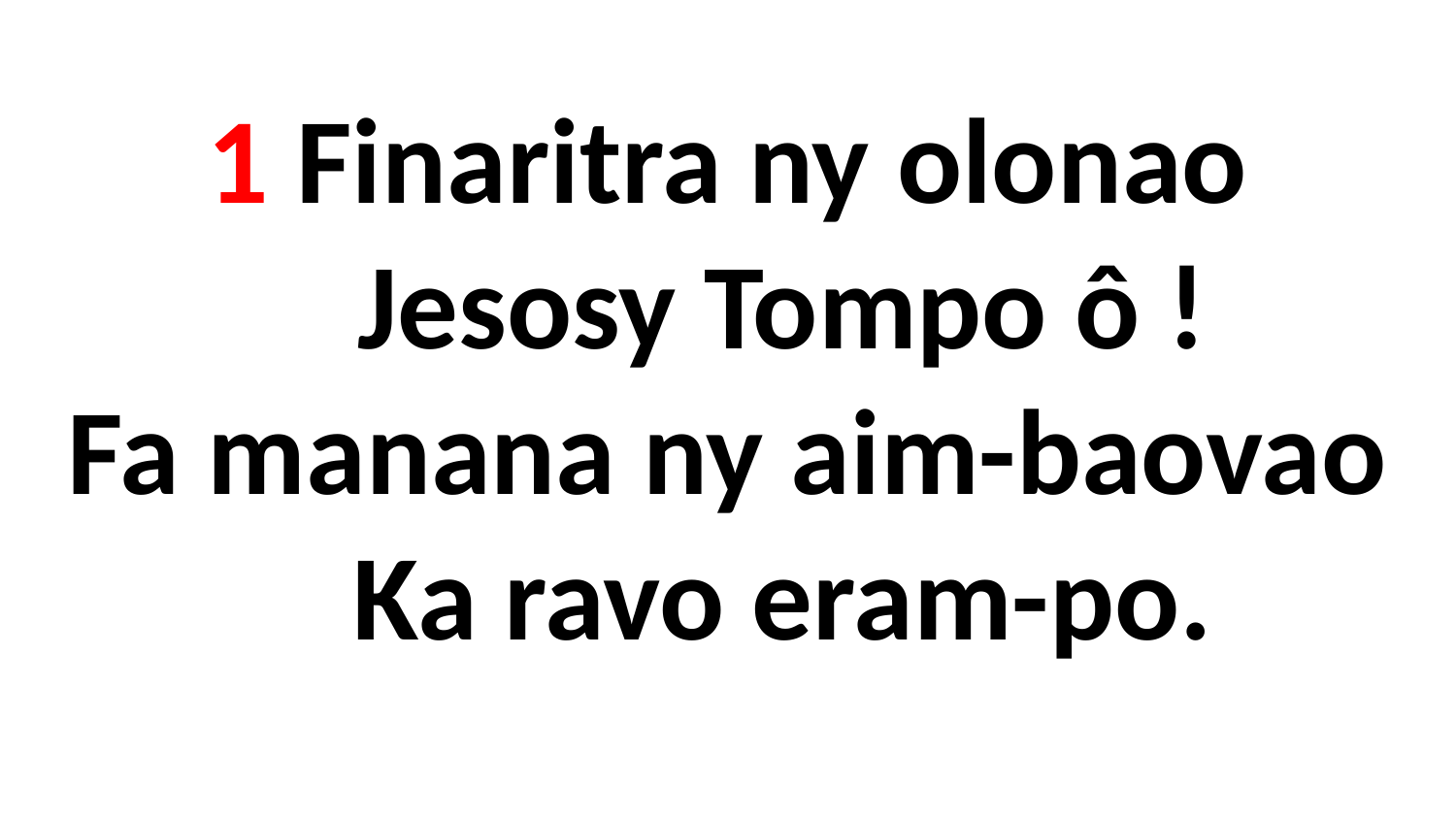

# 1 Finaritra ny olonao Jesosy Tompo ô ! Fa manana ny aim-baovao Ka ravo eram-po.